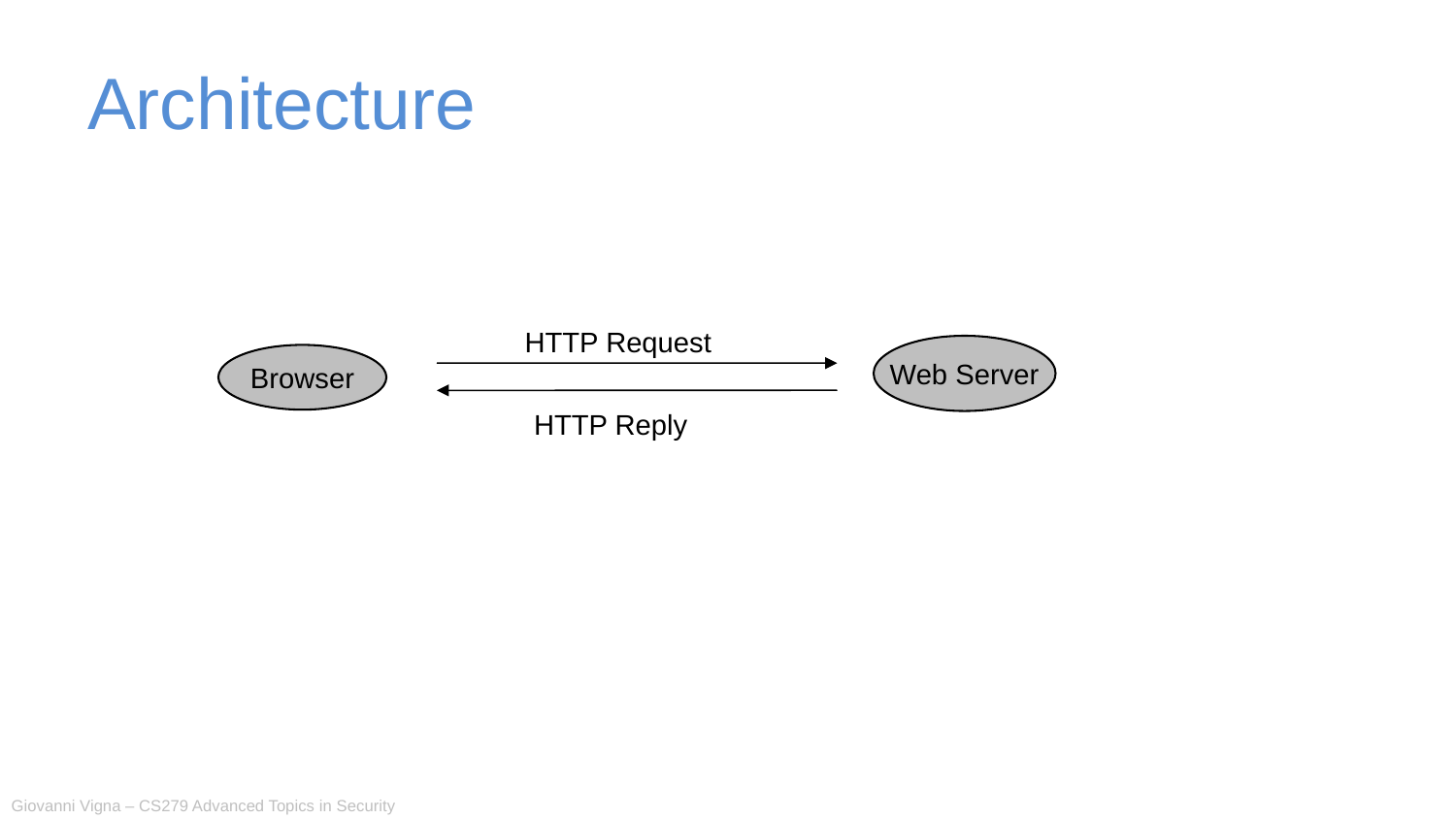

# Architecture
HTTP Request
Web Server
Browser

HTTP Reply